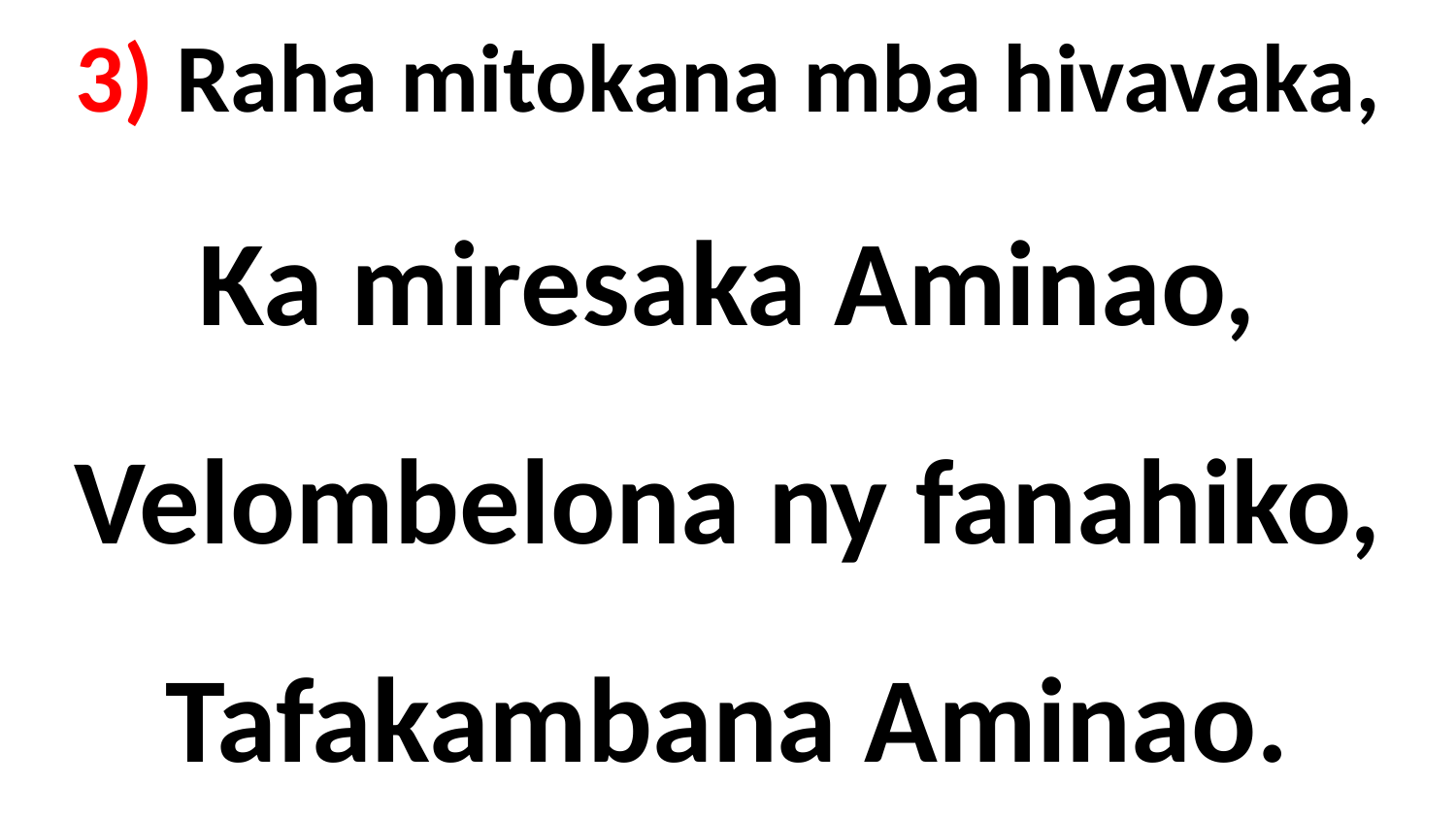

# 3) Raha mitokana mba hivavaka, Ka miresaka Aminao, Velombelona ny fanahiko, Tafakambana Aminao.